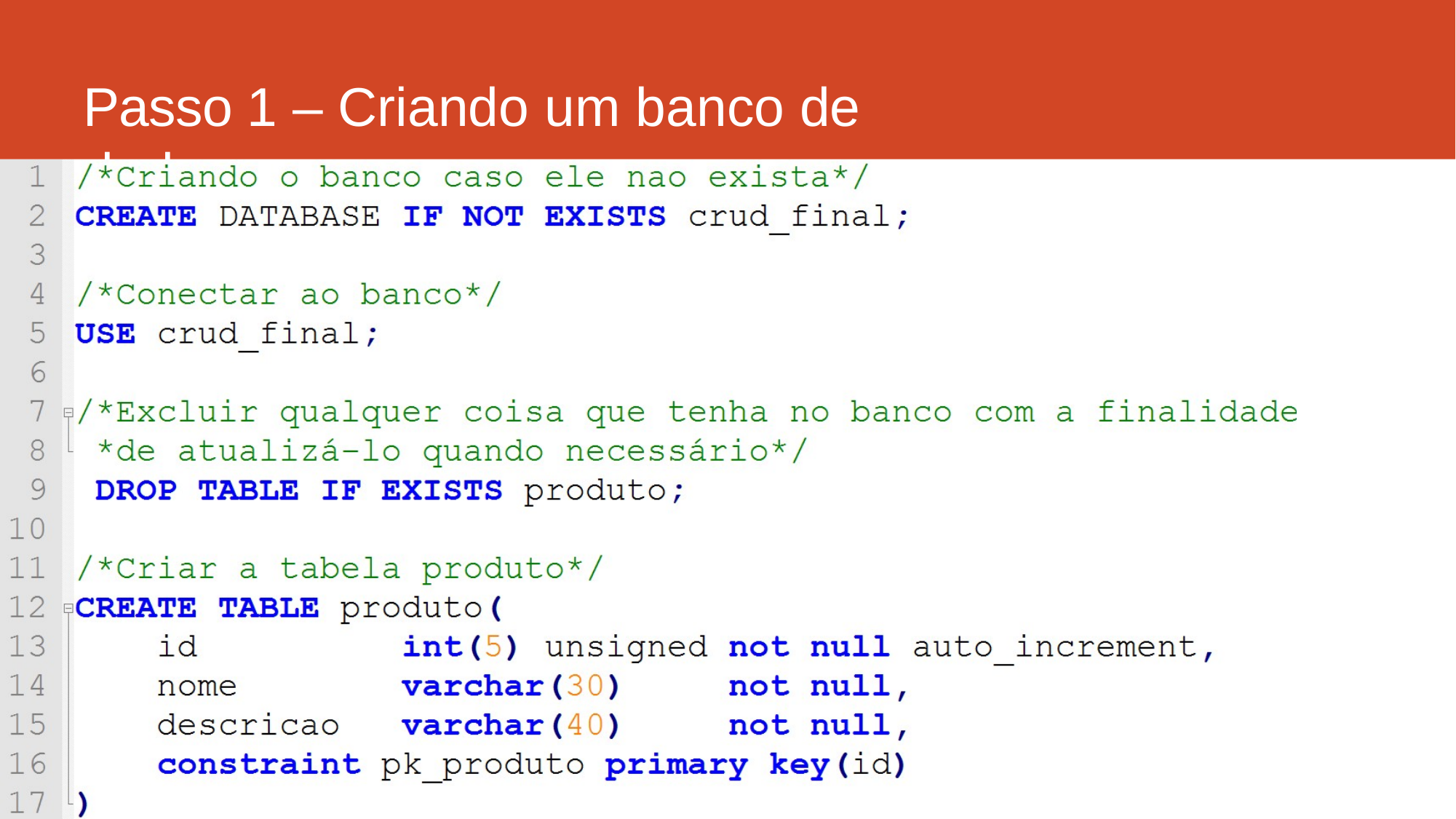

# Passo 1 – Criando um banco de dados